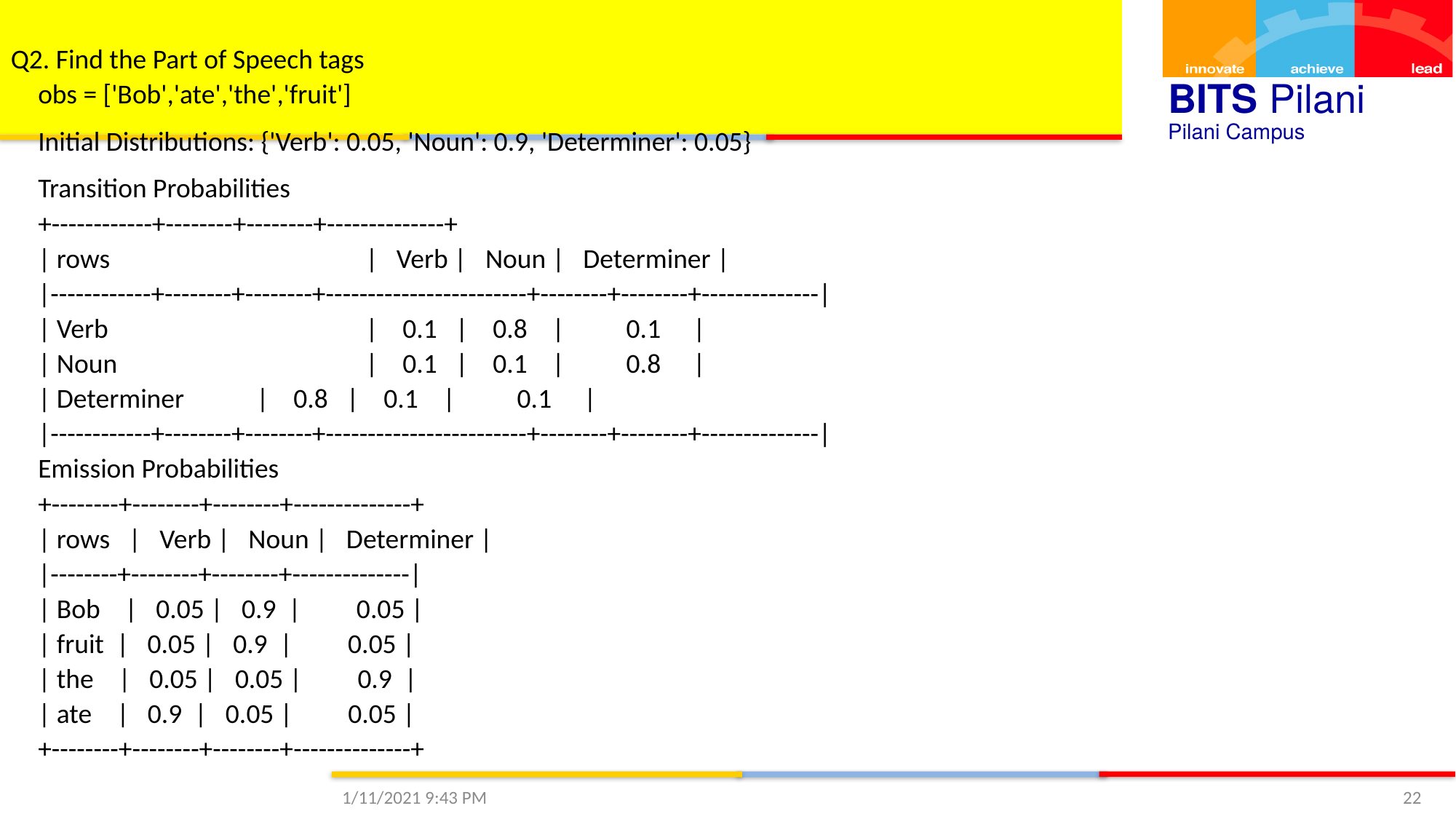

Q2. Find the Part of Speech tags
obs = ['Bob','ate','the','fruit']
Initial Distributions: {'Verb': 0.05, 'Noun': 0.9, 'Determiner': 0.05}
Transition Probabilities
+------------+--------+--------+--------------+
| rows       		|   Verb |   Noun |   Determiner |
|------------+--------+--------+------------------------+--------+--------+--------------|
| Verb        		|    0.1   |    0.8    |          0.1 	|
| Noun      		|    0.1   |    0.1    |          0.8 	|
| Determiner 	|    0.8   |    0.1    |          0.1 	|
|------------+--------+--------+------------------------+--------+--------+--------------|
Emission Probabilities
+--------+--------+--------+--------------+
| rows   |   Verb |   Noun |   Determiner |
|--------+--------+--------+--------------|
| Bob    |   0.05 |   0.9  |         0.05 |
| fruit  |   0.05 |   0.9  |         0.05 |
| the    |   0.05 |   0.05 |         0.9  |
| ate    |   0.9  |   0.05 |         0.05 |
+--------+--------+--------+--------------+
1/11/2021 9:43 PM
22